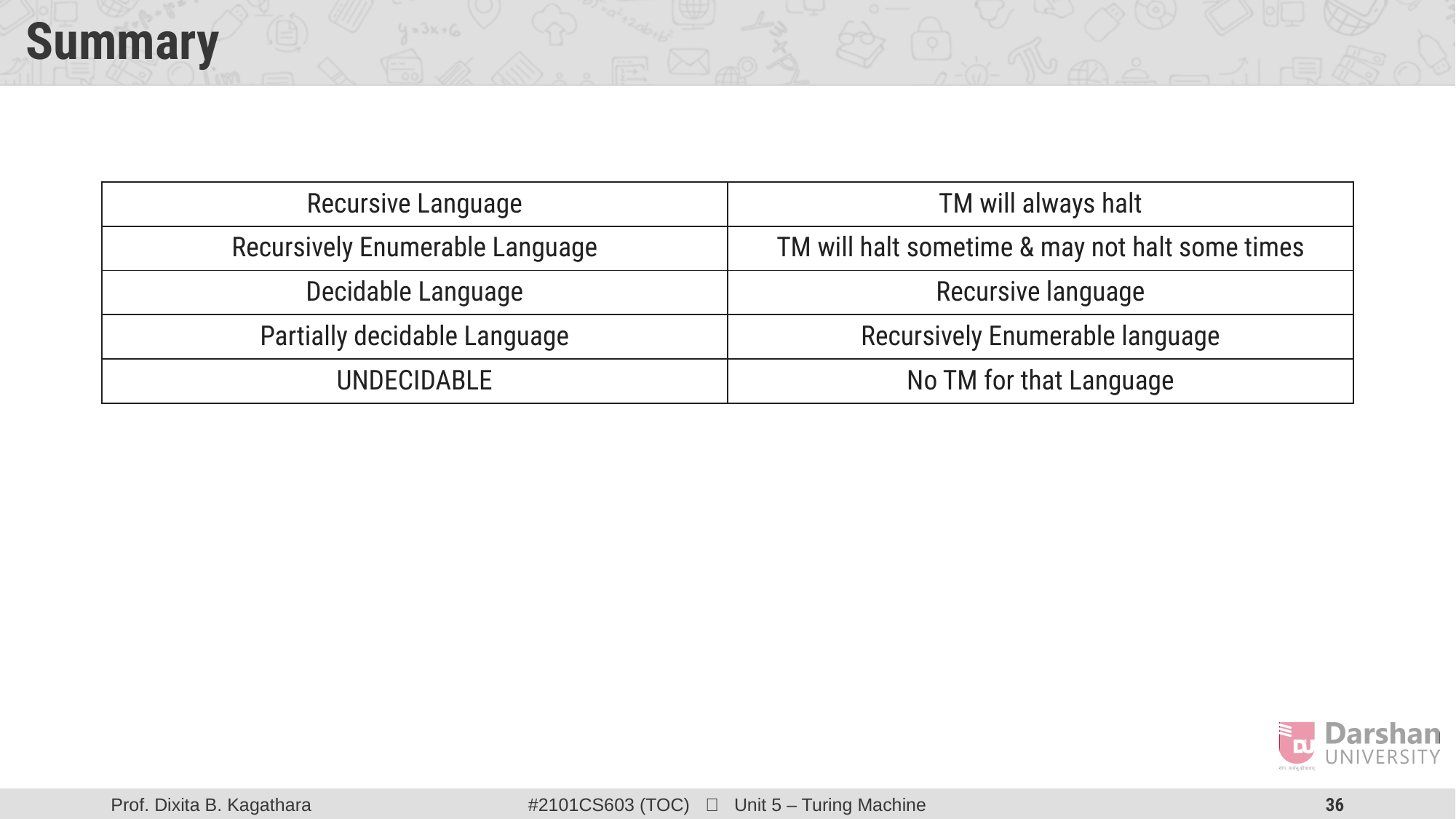

# Summary

| Recursive Language | TM will always halt |
| --- | --- |
| Recursively Enumerable Language | TM will halt sometime & may not halt some times |
| Decidable Language | Recursive language |
| Partially decidable Language | Recursively Enumerable language |
| UNDECIDABLE | No TM for that Language |